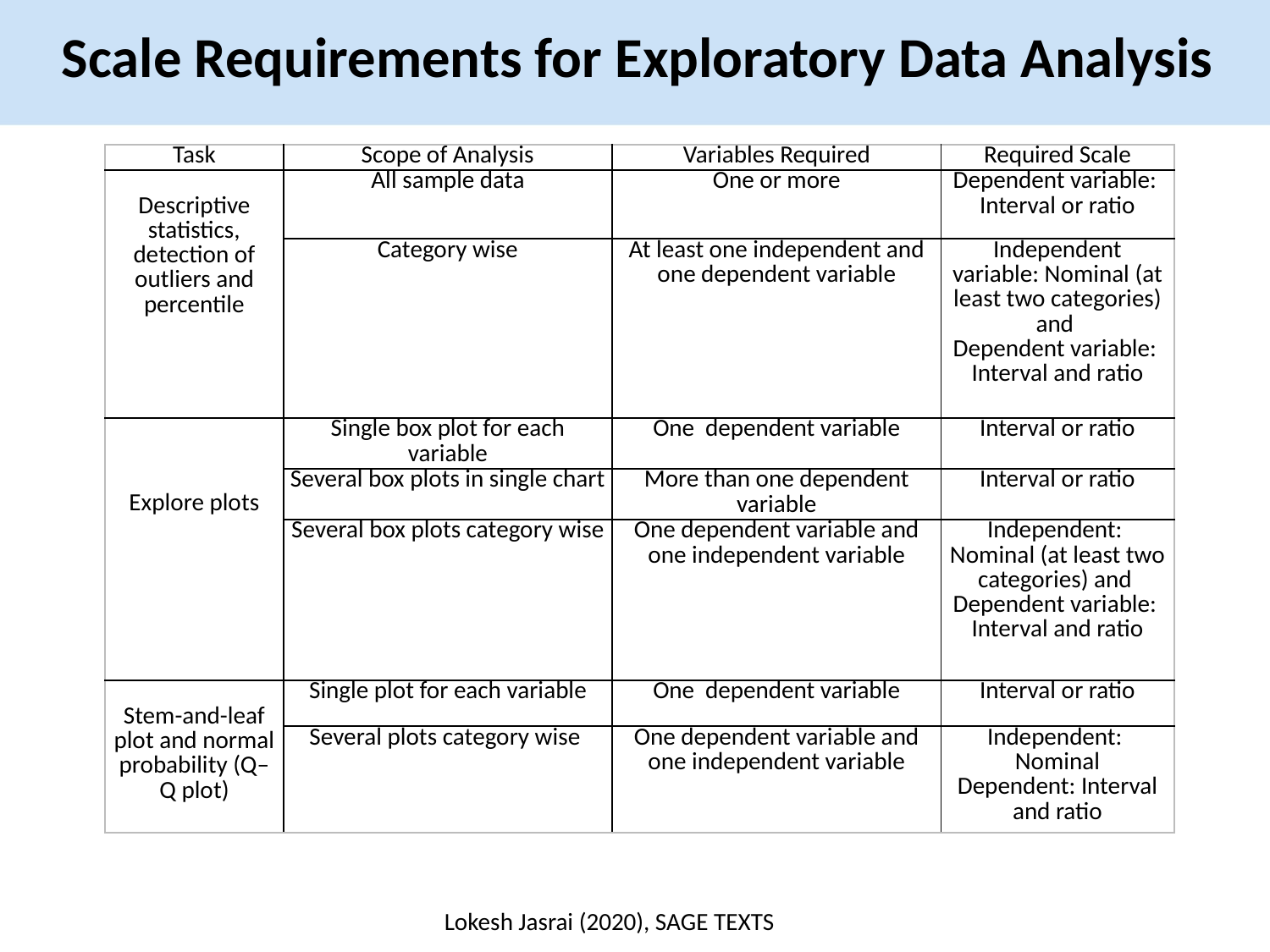

Scale Requirements for Exploratory Data Analysis
| Task | Scope of Analysis | Variables Required | Required Scale |
| --- | --- | --- | --- |
| Descriptive statistics, detection of outliers and percentile | All sample data | One or more | Dependent variable: Interval or ratio |
|  | Category wise | At least one independent and one dependent variable | Independent variable: Nominal (at least two categories) and Dependent variable: Interval and ratio |
| Explore plots | Single box plot for each variable | One dependent variable | Interval or ratio |
|  | Several box plots in single chart | More than one dependent variable | Interval or ratio |
|  | Several box plots category wise | One dependent variable and one independent variable | Independent: Nominal (at least two categories) and Dependent variable: Interval and ratio |
| Stem-and-leaf plot and normal probability (Q–Q plot) | Single plot for each variable | One dependent variable | Interval or ratio |
|  | Several plots category wise | One dependent variable and one independent variable | Independent: Nominal Dependent: Interval and ratio |
Lokesh Jasrai (2020), SAGE TEXTS